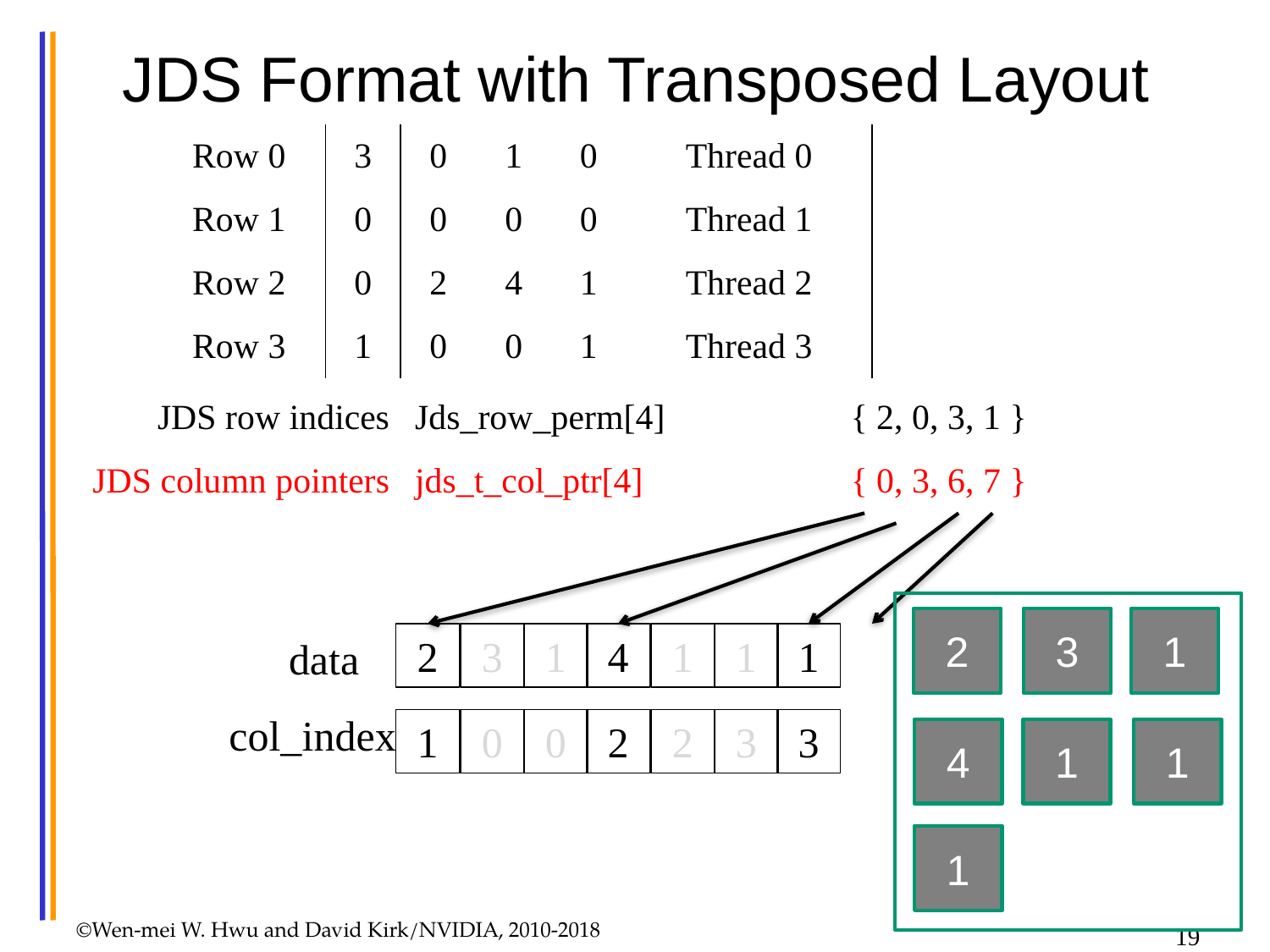

# JDS Format with Transposed Layout
| Row 0 | 3 | 0 | 1 | 0 | Thread 0 |
| --- | --- | --- | --- | --- | --- |
| Row 1 | 0 | 0 | 0 | 0 | Thread 1 |
| Row 2 | 0 | 2 | 4 | 1 | Thread 2 |
| Row 3 | 1 | 0 | 0 | 1 | Thread 3 |
|  |  |  |
| --- | --- | --- |
|  |  |  |
| JDS row indices | Jds\_row\_perm[4] | { 2, 0, 3, 1 } |
| JDS column pointers | jds\_t\_col\_ptr[4] | { 0, 3, 6, 7 } |
2
3
1
4
1
1
1
1
0
0
2
2
3
3

2
3
1
data
col_index
4
1
1
1
©Wen-mei W. Hwu and David Kirk/NVIDIA, 2010-2018
19